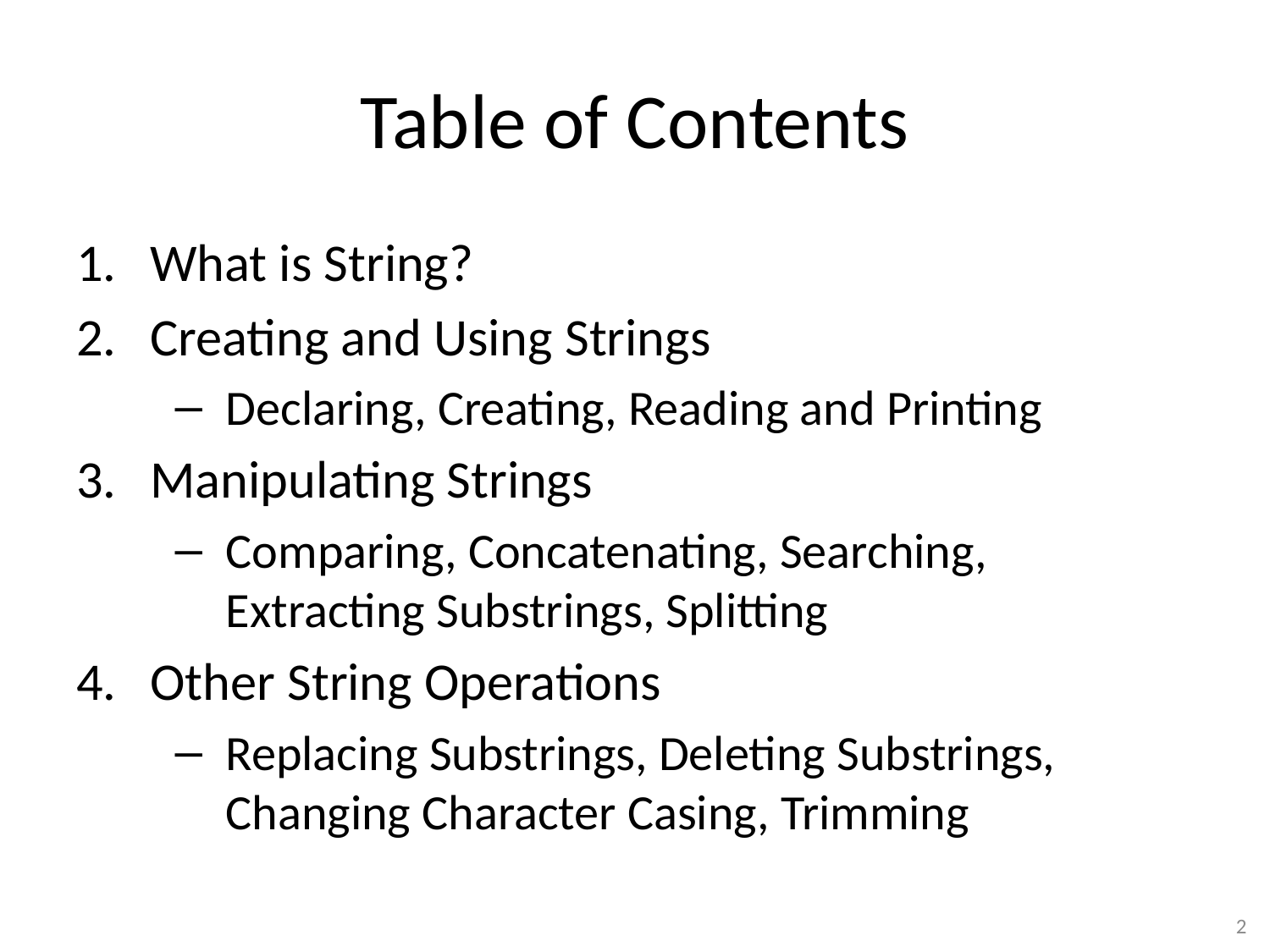

# Table of Contents
What is String?
Creating and Using Strings
Declaring, Creating, Reading and Printing
Manipulating Strings
Comparing, Concatenating, Searching, Extracting Substrings, Splitting
Other String Operations
Replacing Substrings, Deleting Substrings, Changing Character Casing, Trimming
2